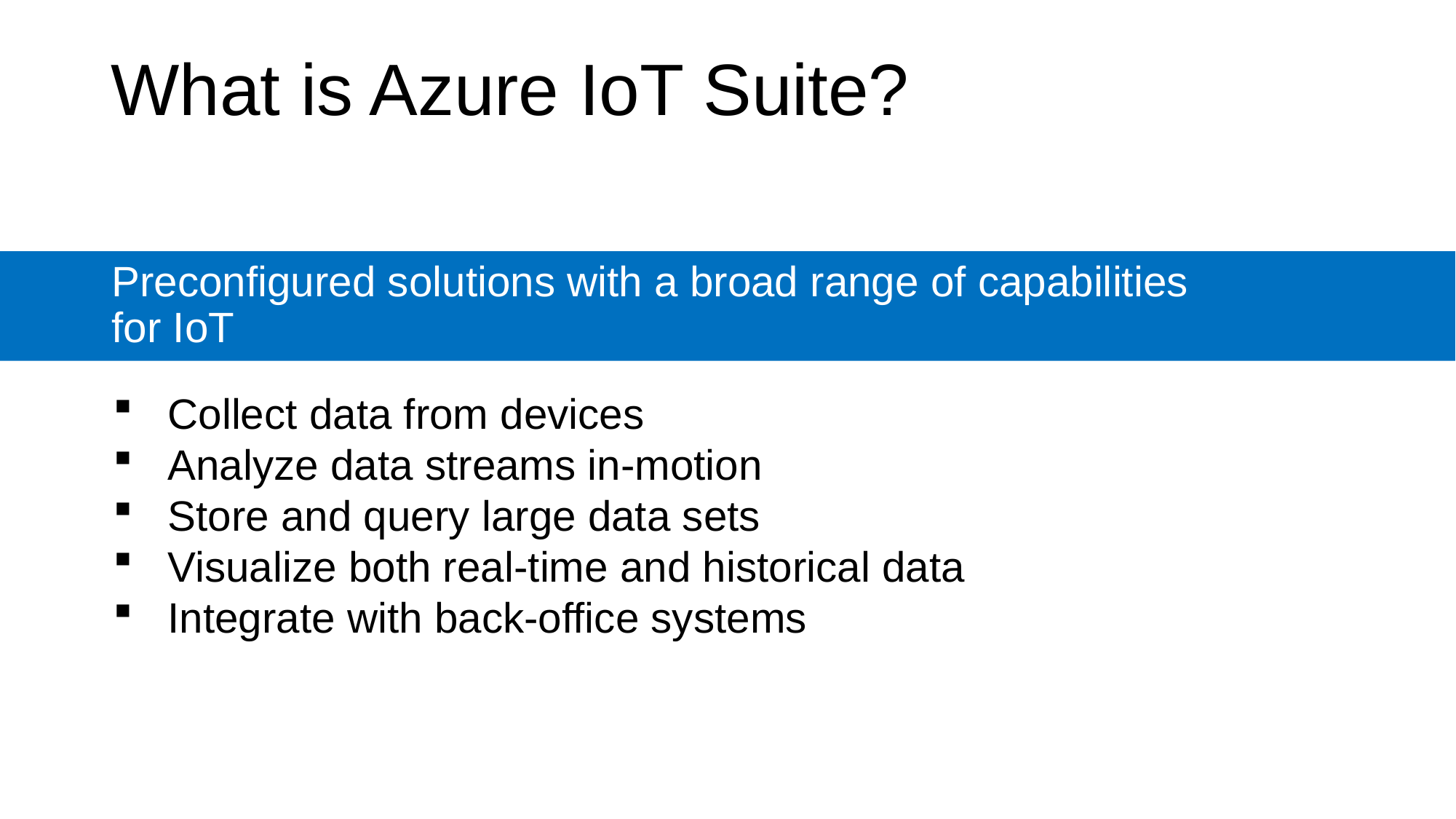

# What is Azure IoT Suite?

Preconfigured solutions with a broad range of capabilities for IoT
Collect data from devices
Analyze data streams in-motion
Store and query large data sets
Visualize both real-time and historical data
Integrate with back-office systems